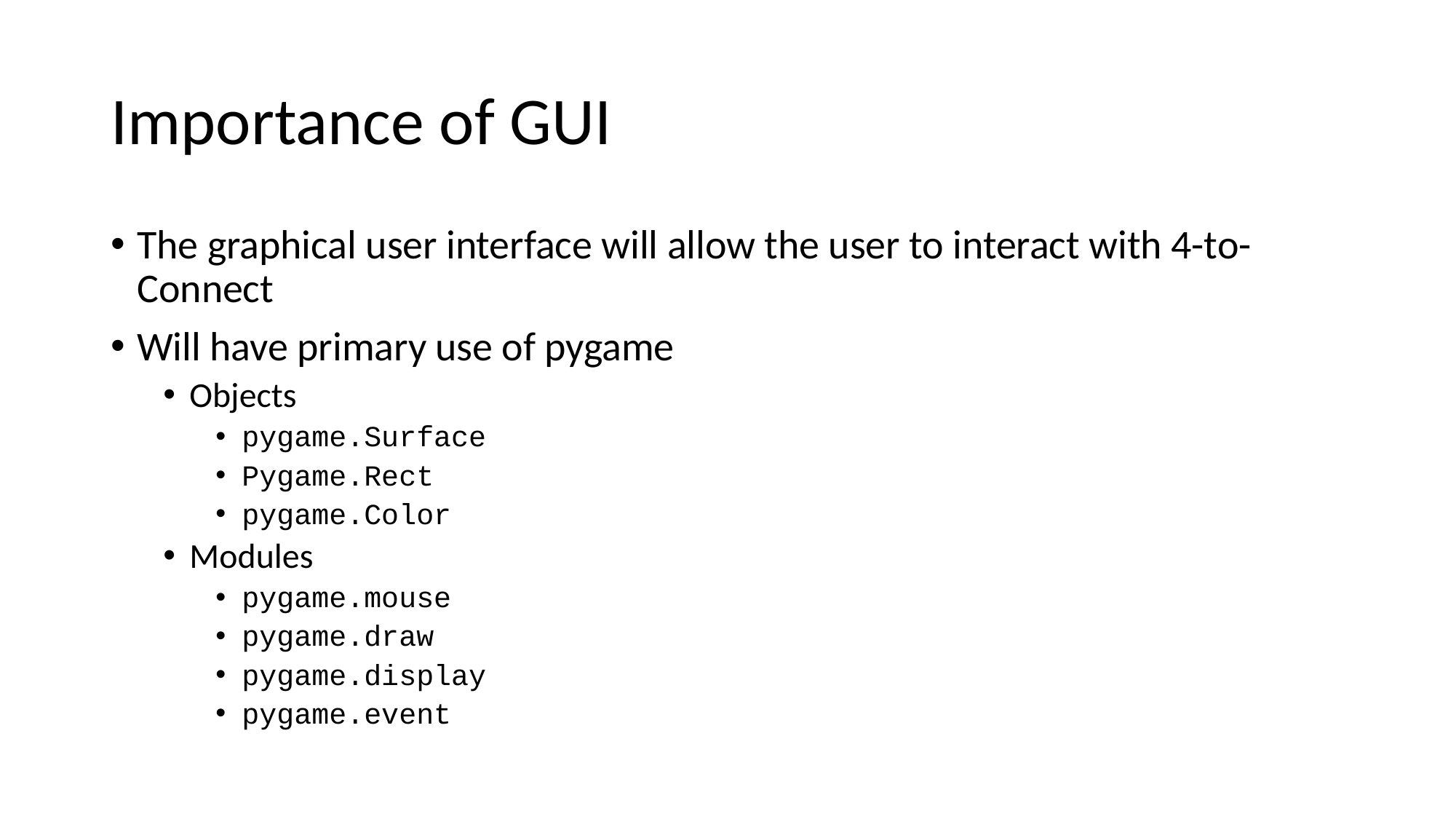

# Importance of GUI
The graphical user interface will allow the user to interact with 4-to-Connect
Will have primary use of pygame
Objects
pygame.Surface
Pygame.Rect
pygame.Color
Modules
pygame.mouse
pygame.draw
pygame.display
pygame.event